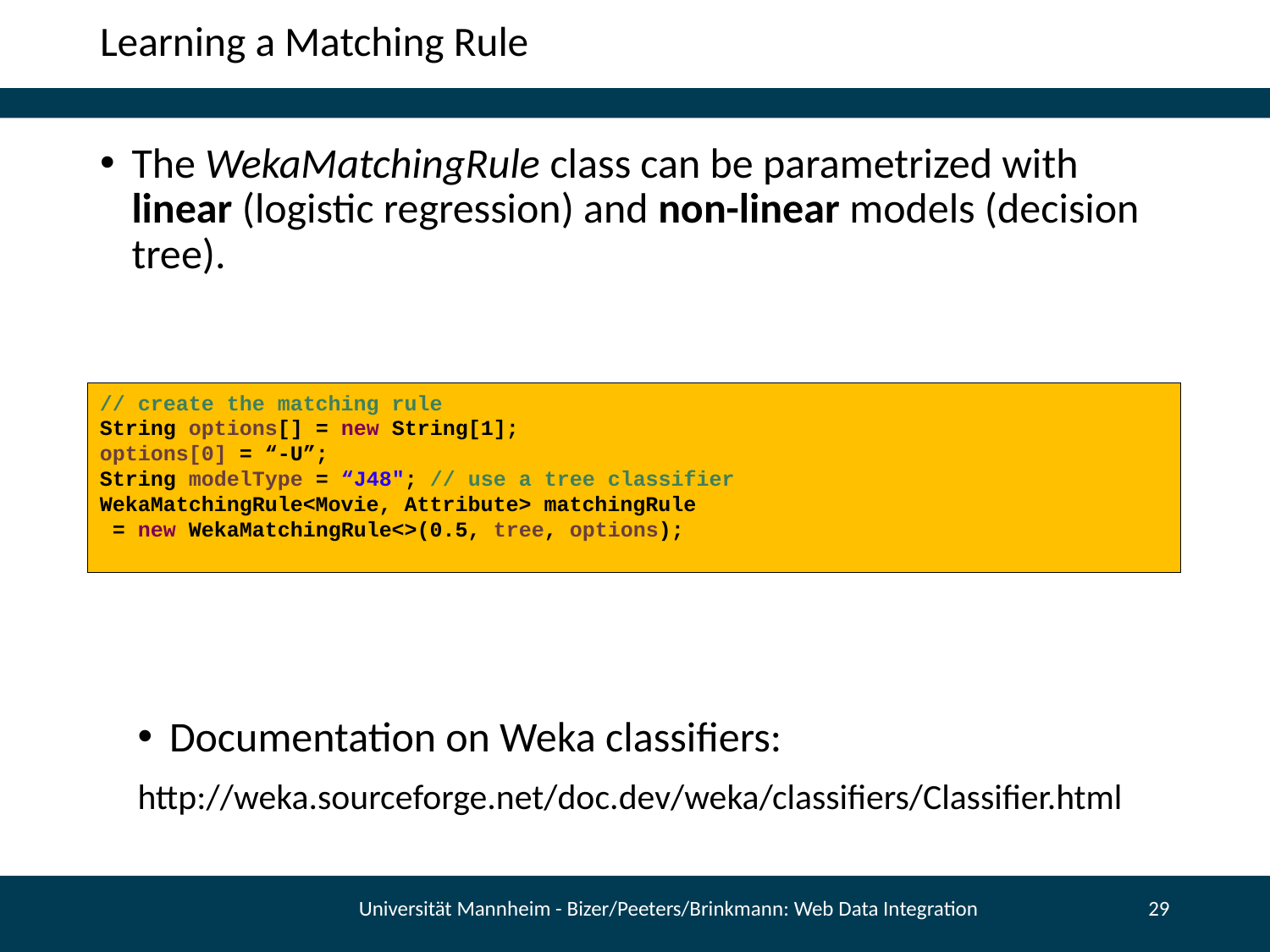

# Learning a Matching Rule
The WekaMatchingRule class can be parametrized with linear (logistic regression) and non-linear models (decision tree).

// create the matching rule
String options[] = new String[1];
options[0] = “-U”;
String modelType = “J48"; // use a tree classifier
WekaMatchingRule<Movie, Attribute> matchingRule
 = new WekaMatchingRule<>(0.5, tree, options);

Documentation on Weka classifiers:
http://weka.sourceforge.net/doc.dev/weka/classifiers/Classifier.html
Universität Mannheim - Bizer/Peeters/Brinkmann: Web Data Integration
29